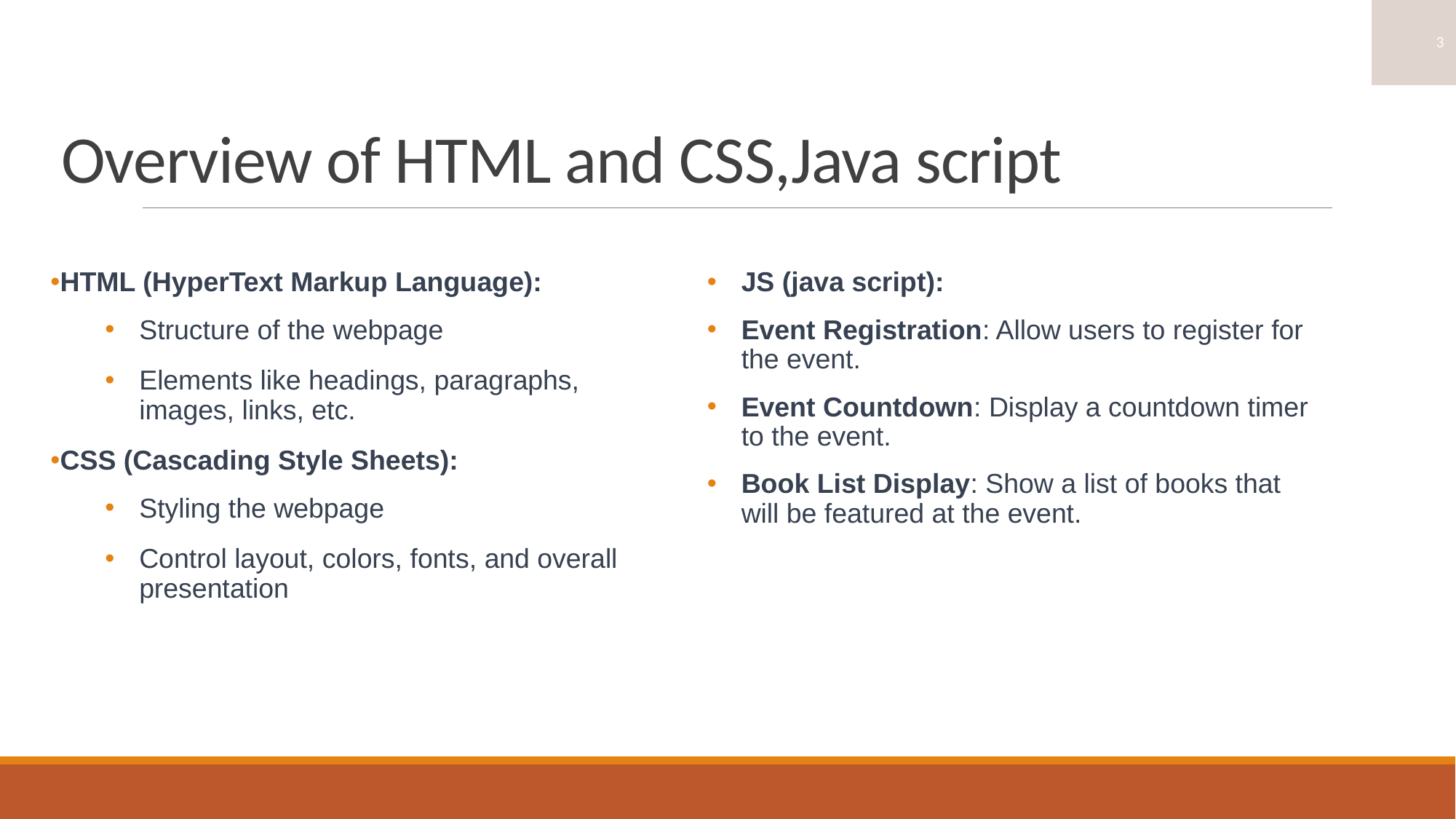

3
# Overview of HTML and CSS,Java script
JS (java script):
Event Registration: Allow users to register for the event.
Event Countdown: Display a countdown timer to the event.
Book List Display: Show a list of books that will be featured at the event.

HTML (HyperText Markup Language):
Structure of the webpage
Elements like headings, paragraphs, images, links, etc.
CSS (Cascading Style Sheets):
Styling the webpage
Control layout, colors, fonts, and overall presentation